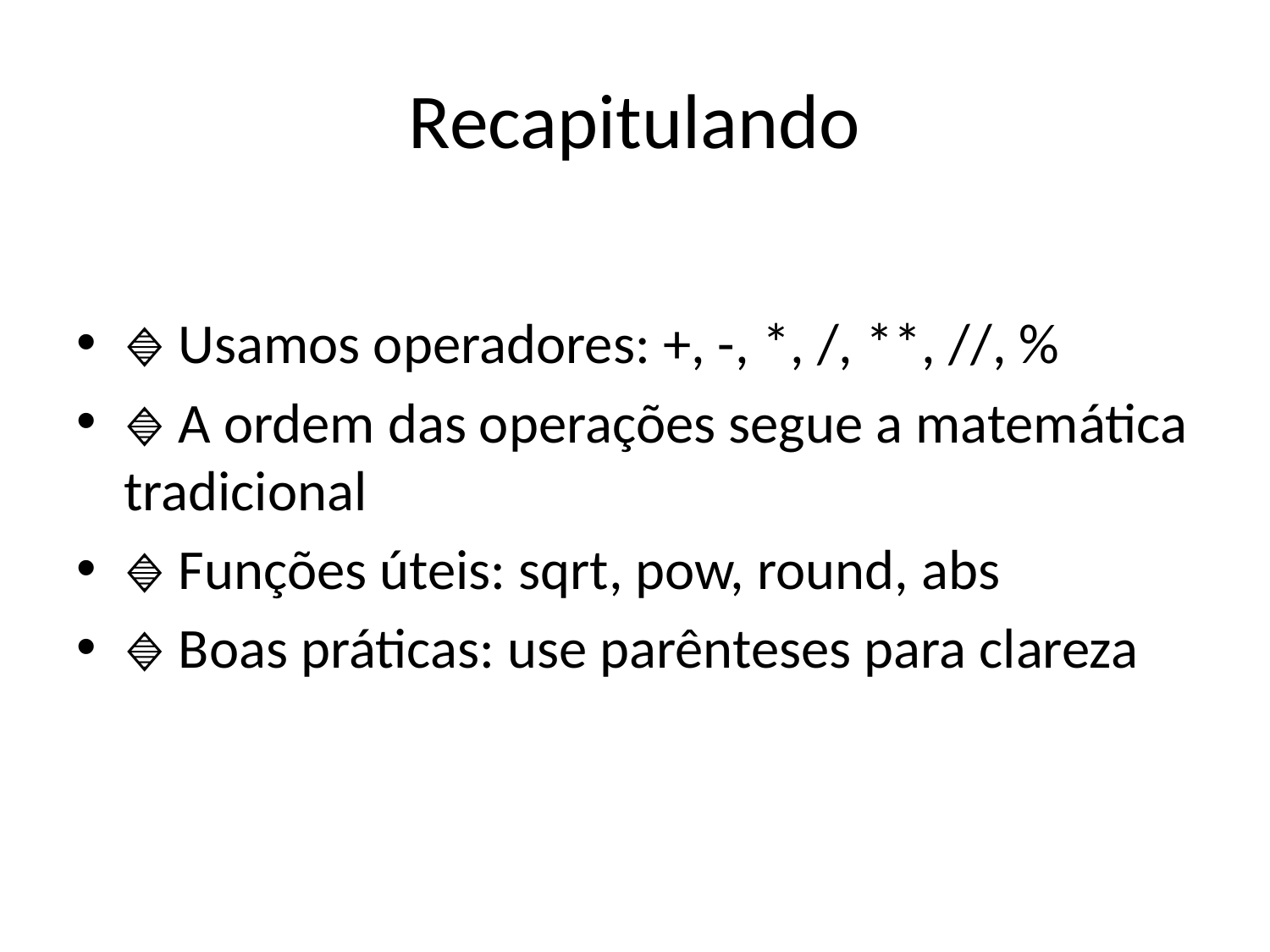

# Recapitulando

🔹 Usamos operadores: +, -, *, /, **, //, %
🔹 A ordem das operações segue a matemática tradicional
🔹 Funções úteis: sqrt, pow, round, abs
🔹 Boas práticas: use parênteses para clareza